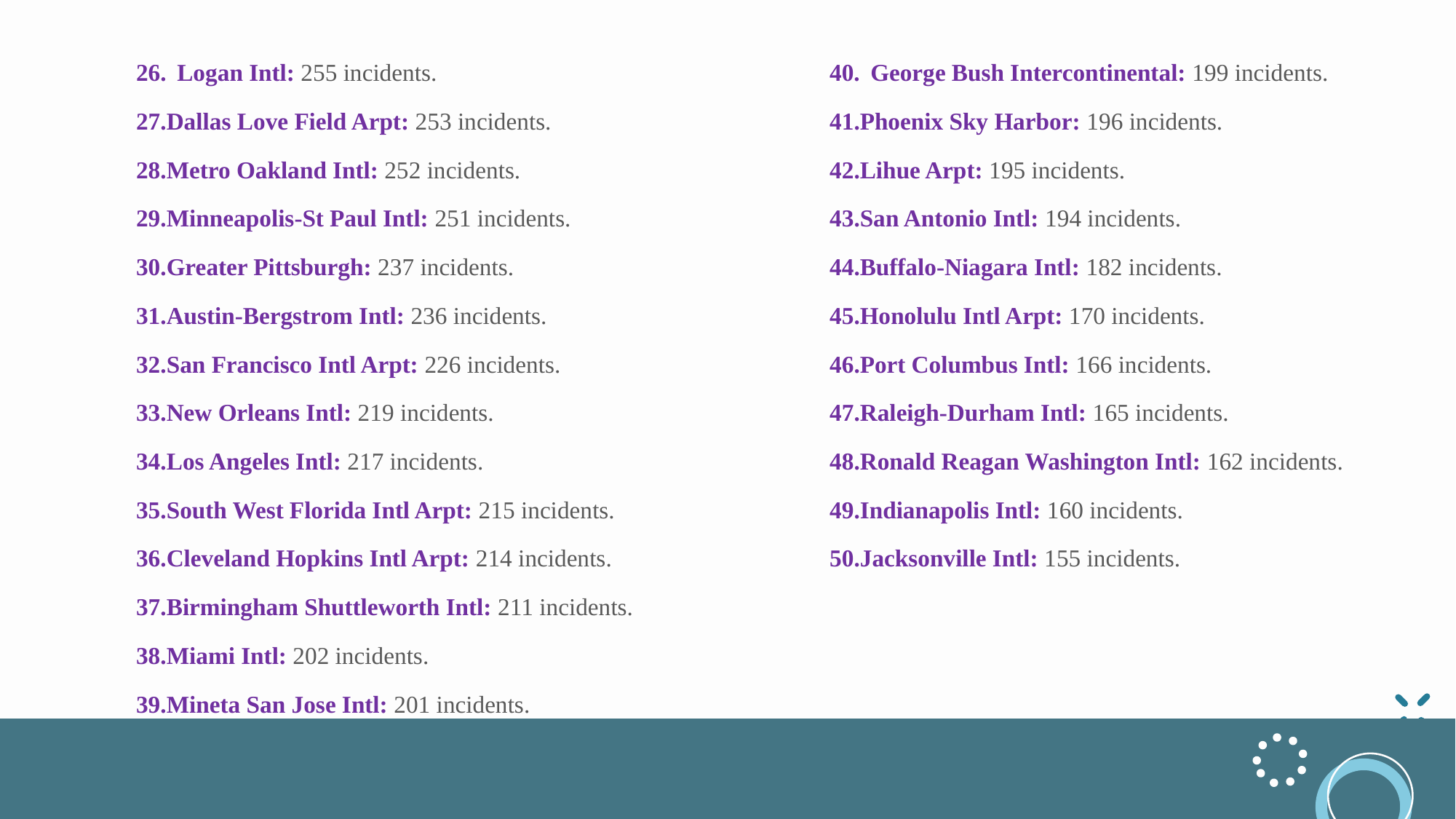

Logan Intl: 255 incidents.
Dallas Love Field Arpt: 253 incidents.
Metro Oakland Intl: 252 incidents.
Minneapolis-St Paul Intl: 251 incidents.
Greater Pittsburgh: 237 incidents.
Austin-Bergstrom Intl: 236 incidents.
San Francisco Intl Arpt: 226 incidents.
New Orleans Intl: 219 incidents.
Los Angeles Intl: 217 incidents.
South West Florida Intl Arpt: 215 incidents.
Cleveland Hopkins Intl Arpt: 214 incidents.
Birmingham Shuttleworth Intl: 211 incidents.
Miami Intl: 202 incidents.
Mineta San Jose Intl: 201 incidents.

George Bush Intercontinental: 199 incidents.
Phoenix Sky Harbor: 196 incidents.
Lihue Arpt: 195 incidents.
San Antonio Intl: 194 incidents.
Buffalo-Niagara Intl: 182 incidents.
Honolulu Intl Arpt: 170 incidents.
Port Columbus Intl: 166 incidents.
Raleigh-Durham Intl: 165 incidents.
Ronald Reagan Washington Intl: 162 incidents.
Indianapolis Intl: 160 incidents.
Jacksonville Intl: 155 incidents.